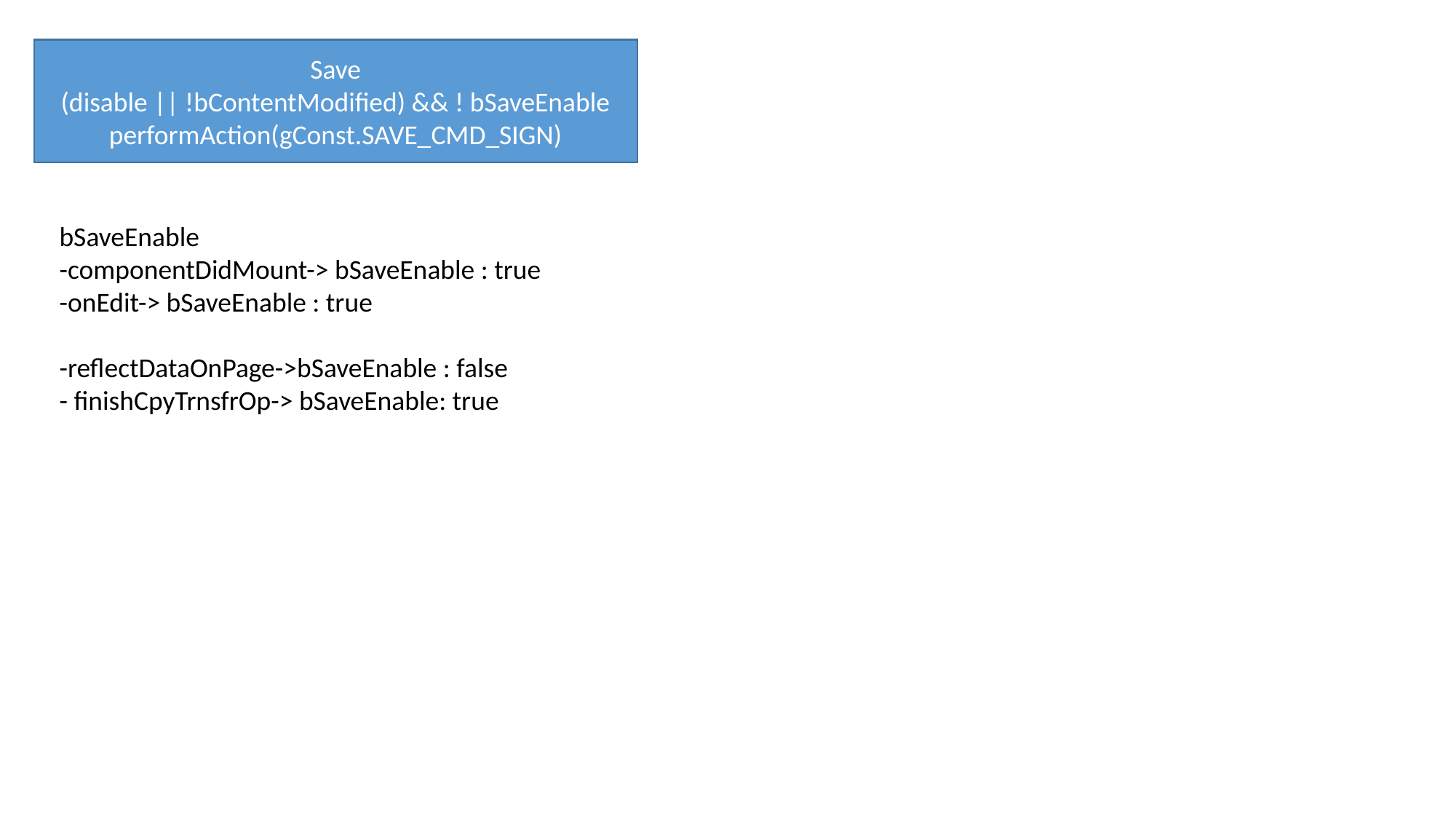

Save
(disable || !bContentModified) && ! bSaveEnable
performAction(gConst.SAVE_CMD_SIGN)
bSaveEnable
-componentDidMount-> bSaveEnable : true
-onEdit-> bSaveEnable : true

-reflectDataOnPage->bSaveEnable : false
- finishCpyTrnsfrOp-> bSaveEnable: true